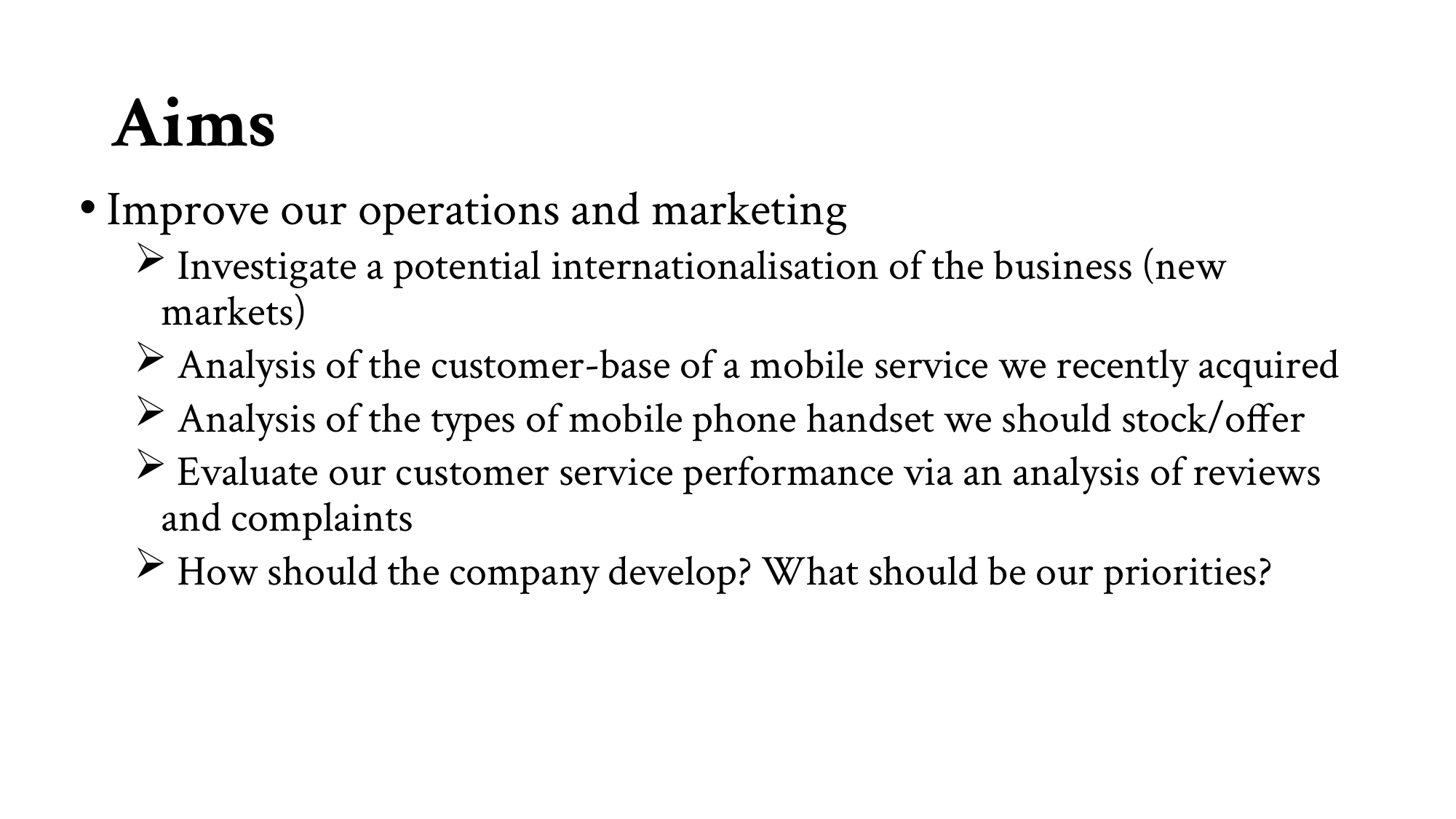

# Aims
Improve our operations and marketing
 Investigate a potential internationalisation of the business (new markets)
 Analysis of the customer-base of a mobile service we recently acquired
 Analysis of the types of mobile phone handset we should stock/offer
 Evaluate our customer service performance via an analysis of reviews and complaints
 How should the company develop? What should be our priorities?